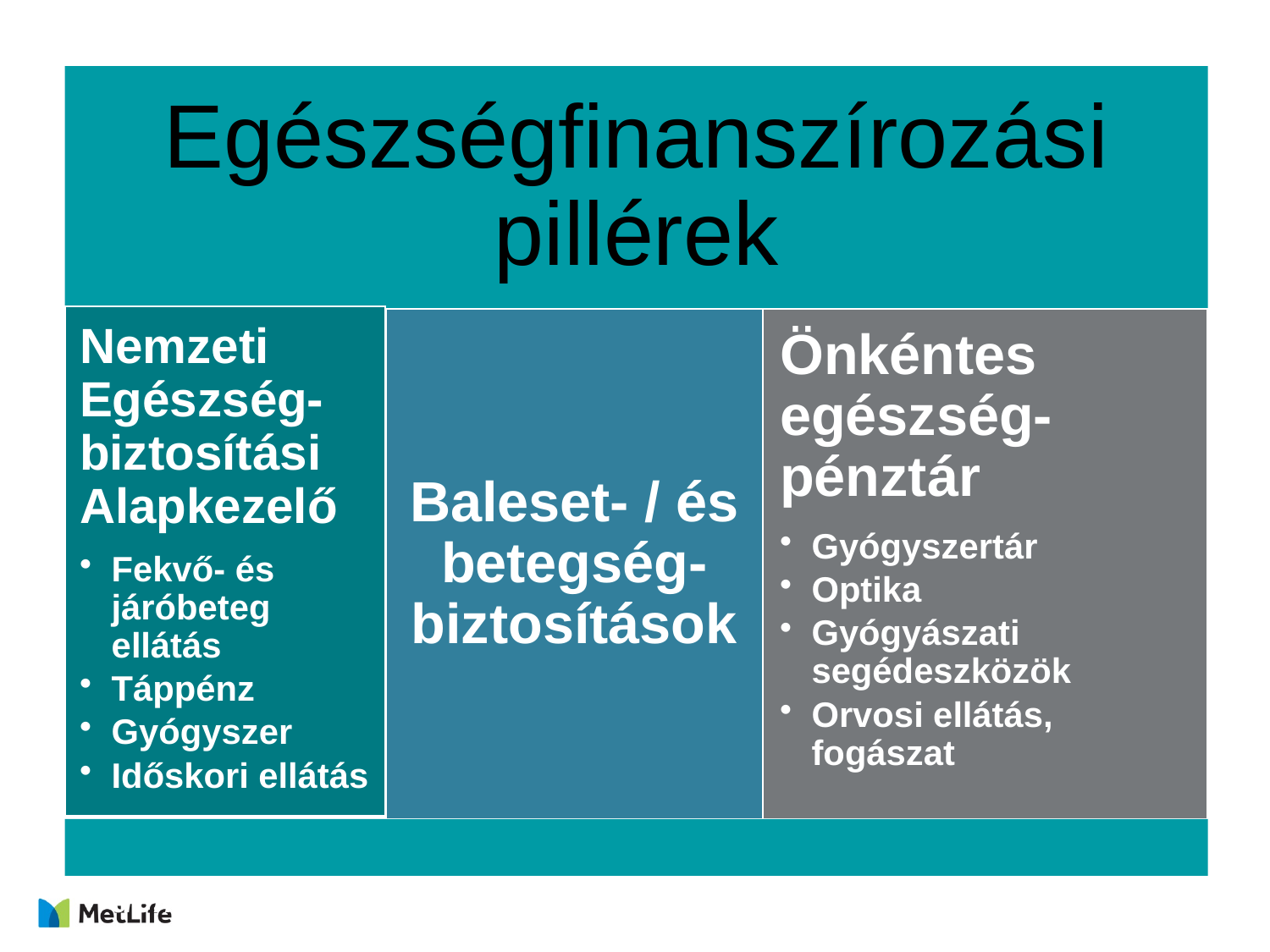

Egészségfinanszírozási pillérek
Nemzeti Egészség-biztosítási Alapkezelő
Fekvő- és járóbeteg ellátás
Táppénz
Gyógyszer
Időskori ellátás

(Állandósult deficit)
Baleset- / és betegség-biztosítások
Önkéntes egészség-pénztár
Gyógyszertár
Optika
Gyógyászati segédeszközök
Orvosi ellátás, fogászat